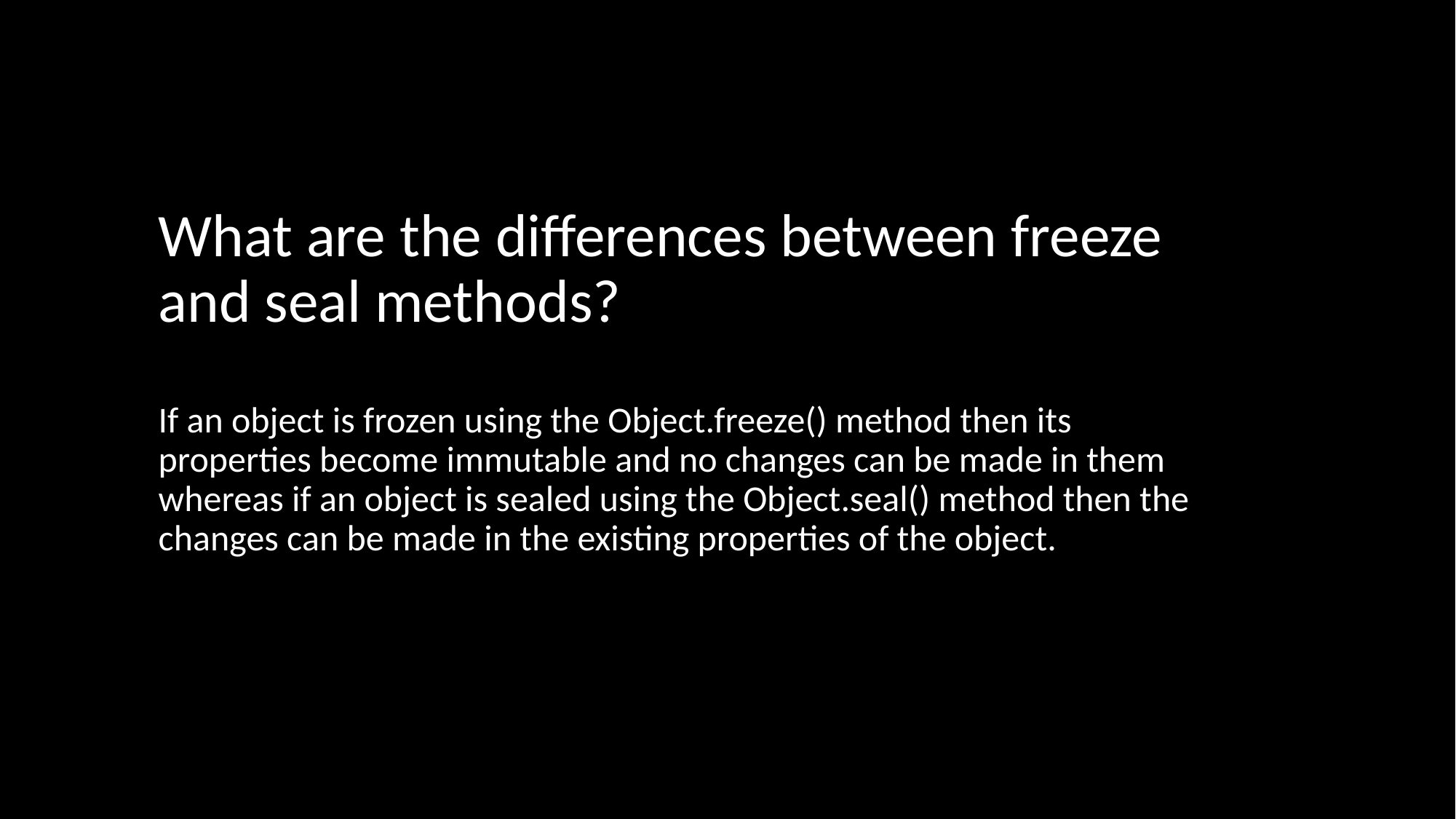

# What are the differences between freeze and seal methods?
If an object is frozen using the Object.freeze() method then its properties become immutable and no changes can be made in them whereas if an object is sealed using the Object.seal() method then the changes can be made in the existing properties of the object.